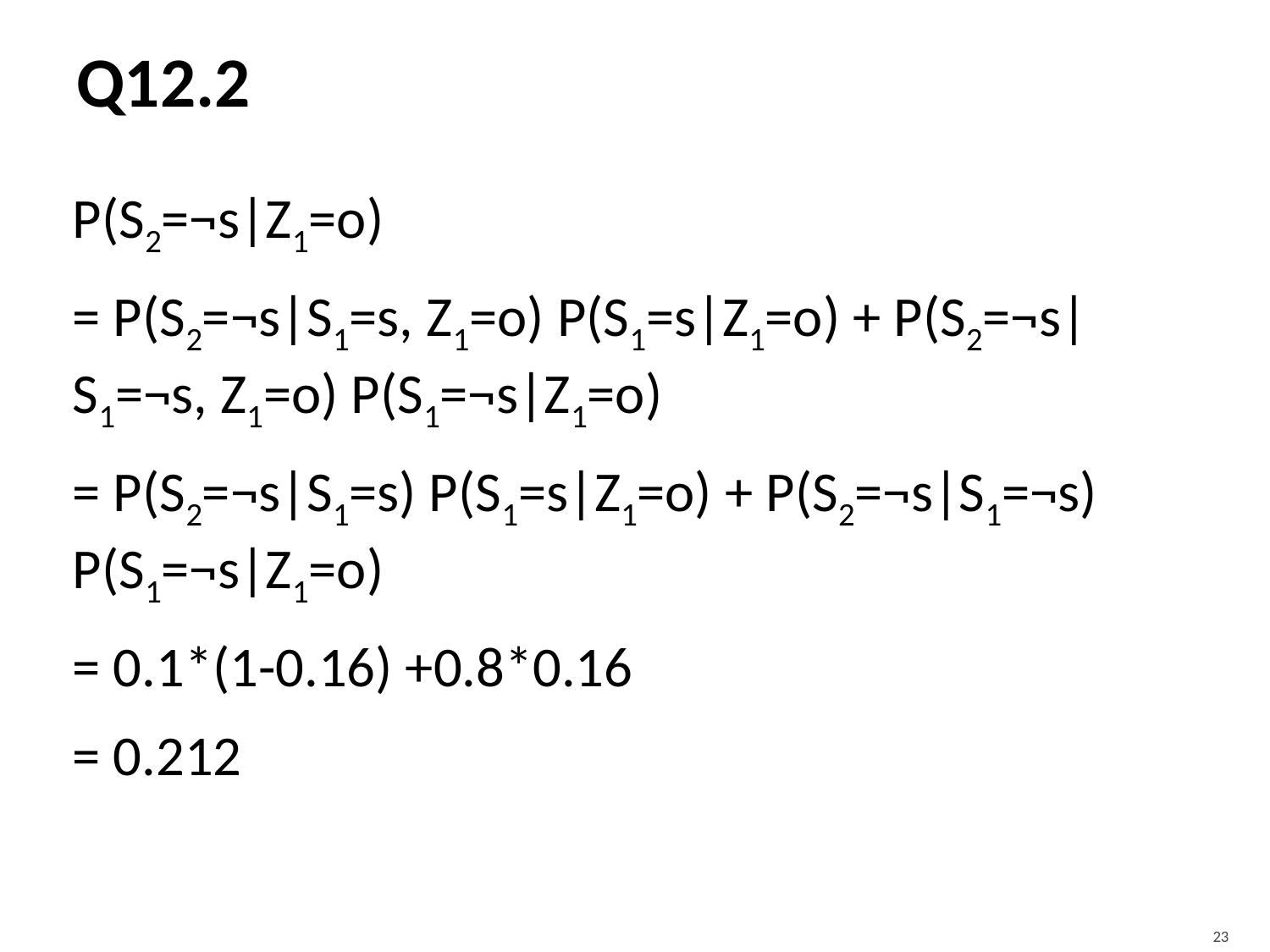

# Q12.2
P(S2=¬s|Z1=o)
= P(S2=¬s|S1=s, Z1=o) P(S1=s|Z1=o) + P(S2=¬s|S1=¬s, Z1=o) P(S1=¬s|Z1=o)
= P(S2=¬s|S1=s) P(S1=s|Z1=o) + P(S2=¬s|S1=¬s) P(S1=¬s|Z1=o)
= 0.1*(1-0.16) +0.8*0.16
= 0.212

23